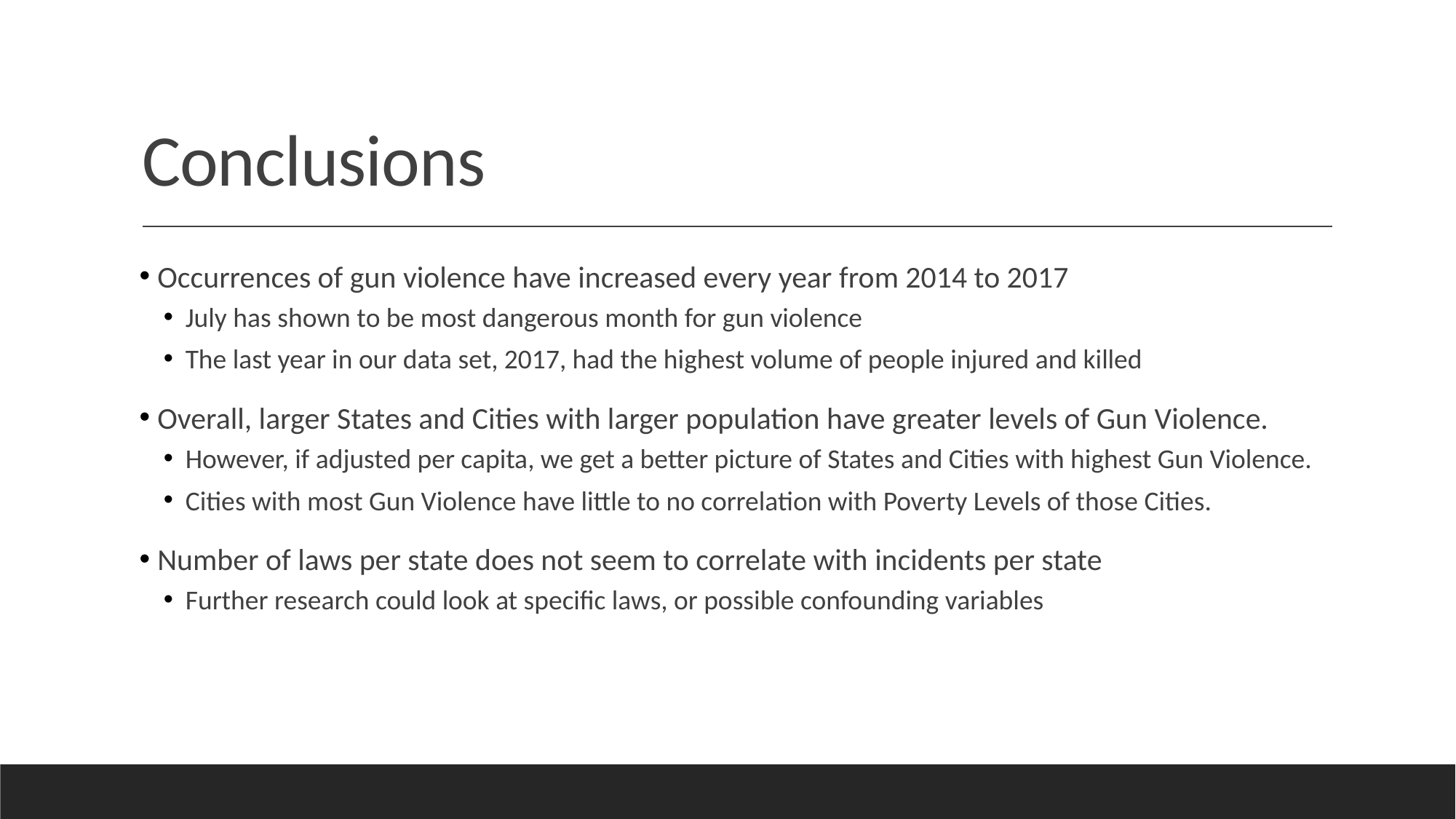

# Conclusions
 Occurrences of gun violence have increased every year from 2014 to 2017
July has shown to be most dangerous month for gun violence
The last year in our data set, 2017, had the highest volume of people injured and killed
 Overall, larger States and Cities with larger population have greater levels of Gun Violence.
However, if adjusted per capita, we get a better picture of States and Cities with highest Gun Violence.
Cities with most Gun Violence have little to no correlation with Poverty Levels of those Cities.
 Number of laws per state does not seem to correlate with incidents per state
Further research could look at specific laws, or possible confounding variables